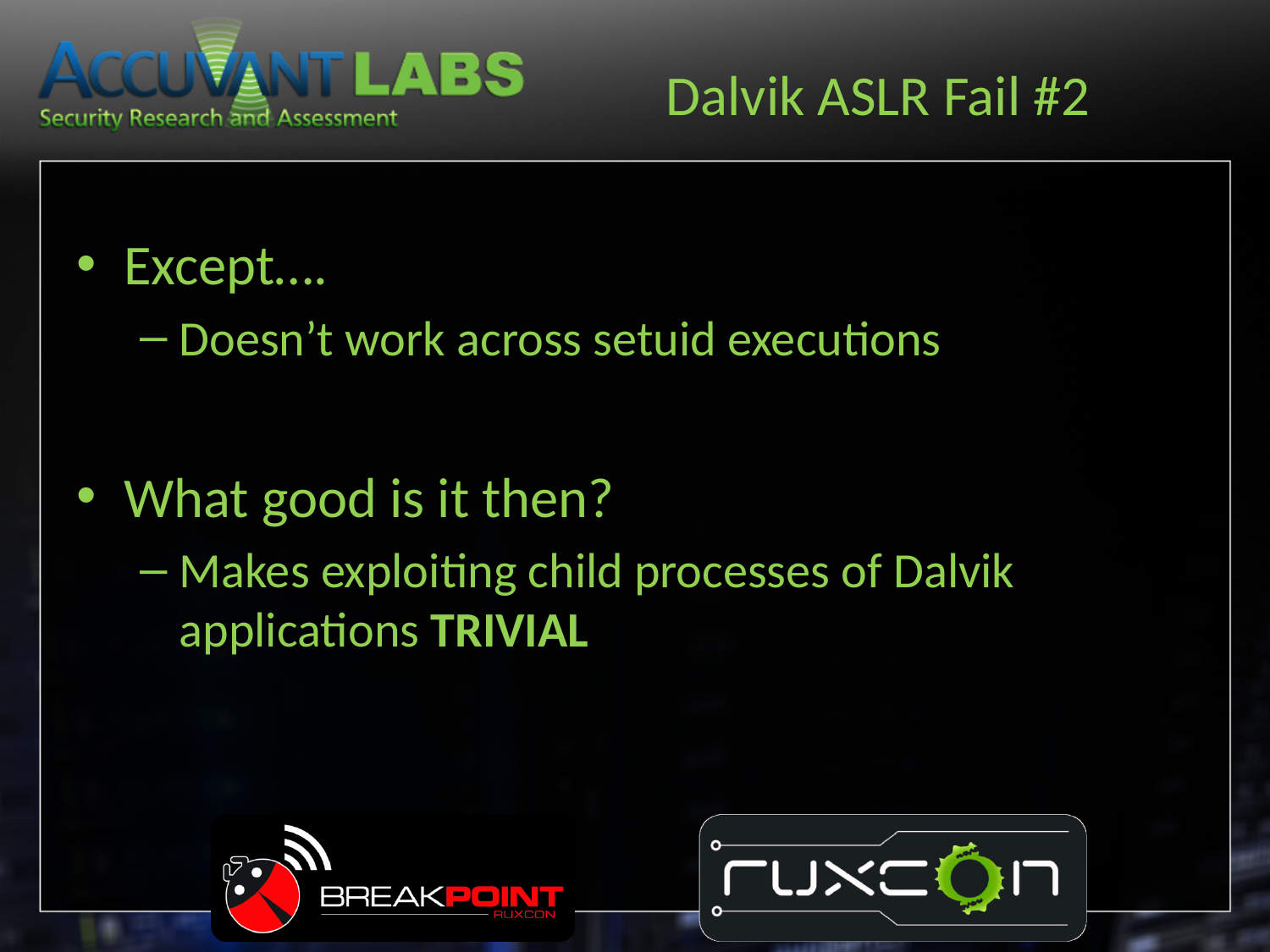

# Dalvik ASLR Fail #2
Except….
Doesn’t work across setuid executions

What good is it then?
Makes exploiting child processes of Dalvik applications TRIVIAL